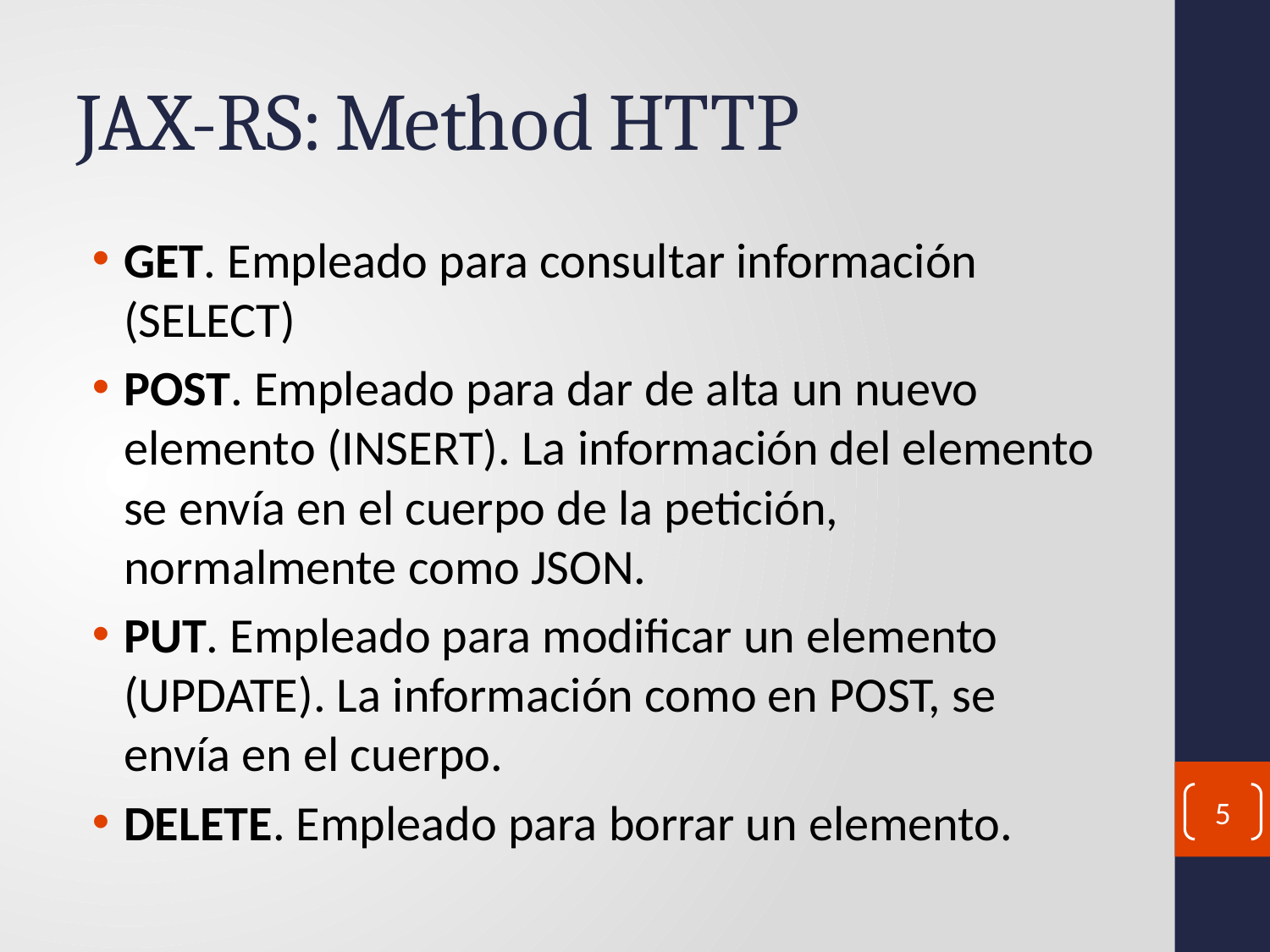

# JAX-RS: Method HTTP
GET. Empleado para consultar información (SELECT)
POST. Empleado para dar de alta un nuevo elemento (INSERT). La información del elemento se envía en el cuerpo de la petición, normalmente como JSON.
PUT. Empleado para modificar un elemento (UPDATE). La información como en POST, se envía en el cuerpo.
DELETE. Empleado para borrar un elemento.

5